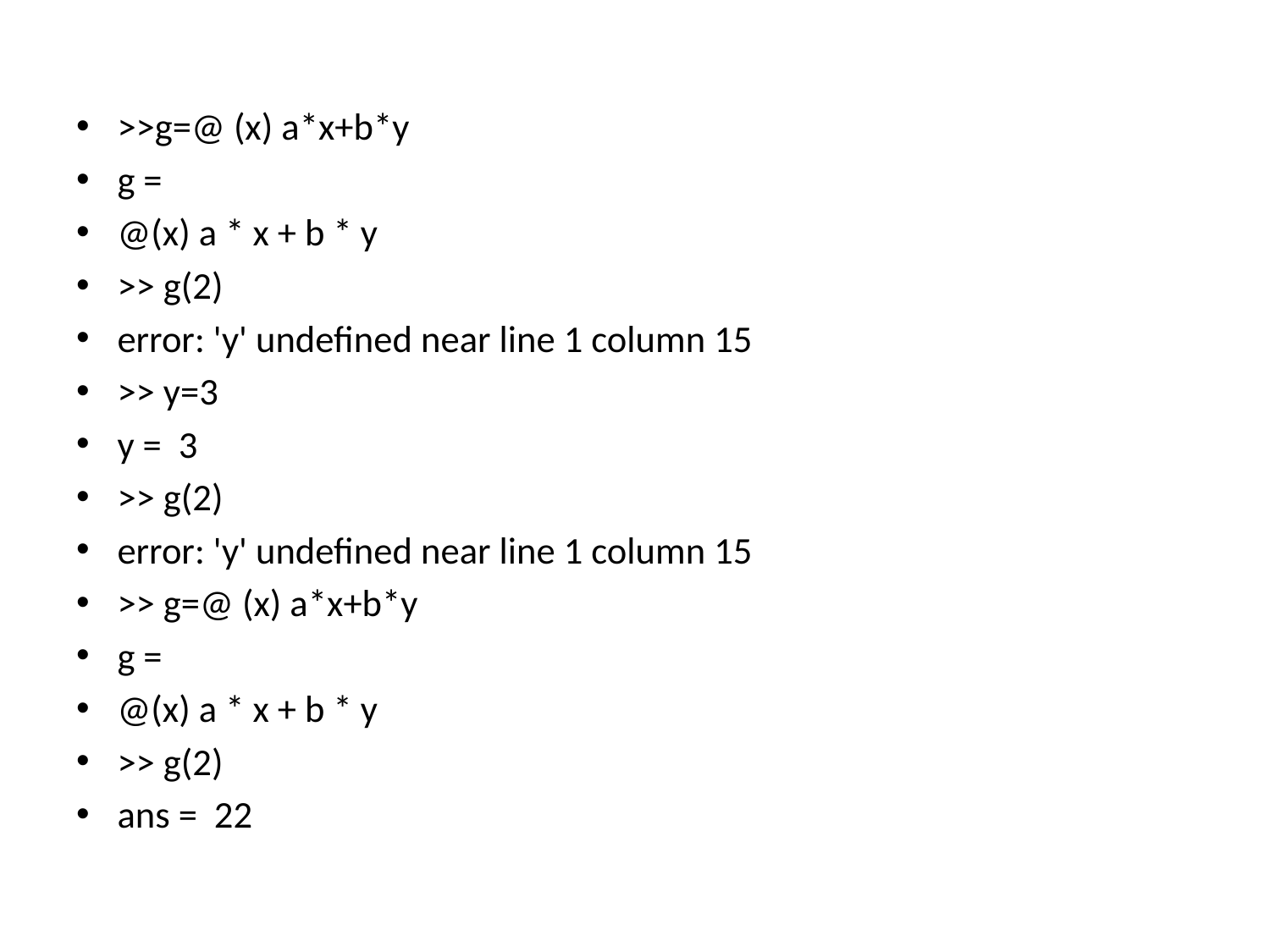

#
>>g=@ (x) a*x+b*y
g =
@(x) a * x + b * y
>> g(2)
error: 'y' undefined near line 1 column 15
>> y=3
y =  3
>> g(2)
error: 'y' undefined near line 1 column 15
>> g=@ (x) a*x+b*y
g =
@(x) a * x + b * y
>> g(2)
ans =  22